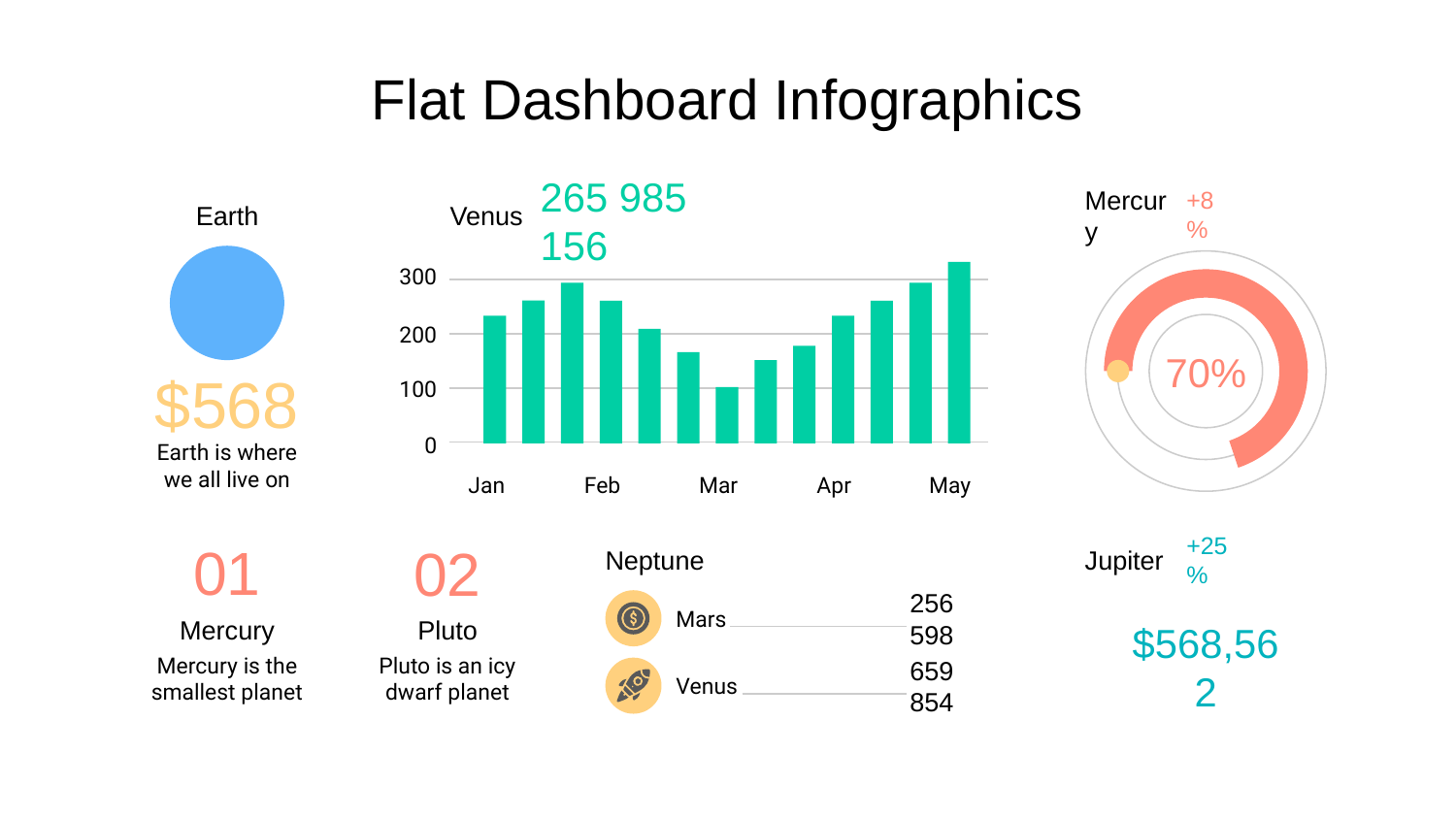

# Flat Dashboard Infographics
+8%
Mercury
70%
Earth
$568
Earth is where we all live on
Venus
265 985 156

300
200
100
0

Jan
Feb
Mar
Apr
May
Jupiter
+25%
$568,562
Neptune
01
Mercury
Mercury is the smallest planet
02
Pluto
Pluto is an icy dwarf planet

Mars
256 598

Venus
659 854